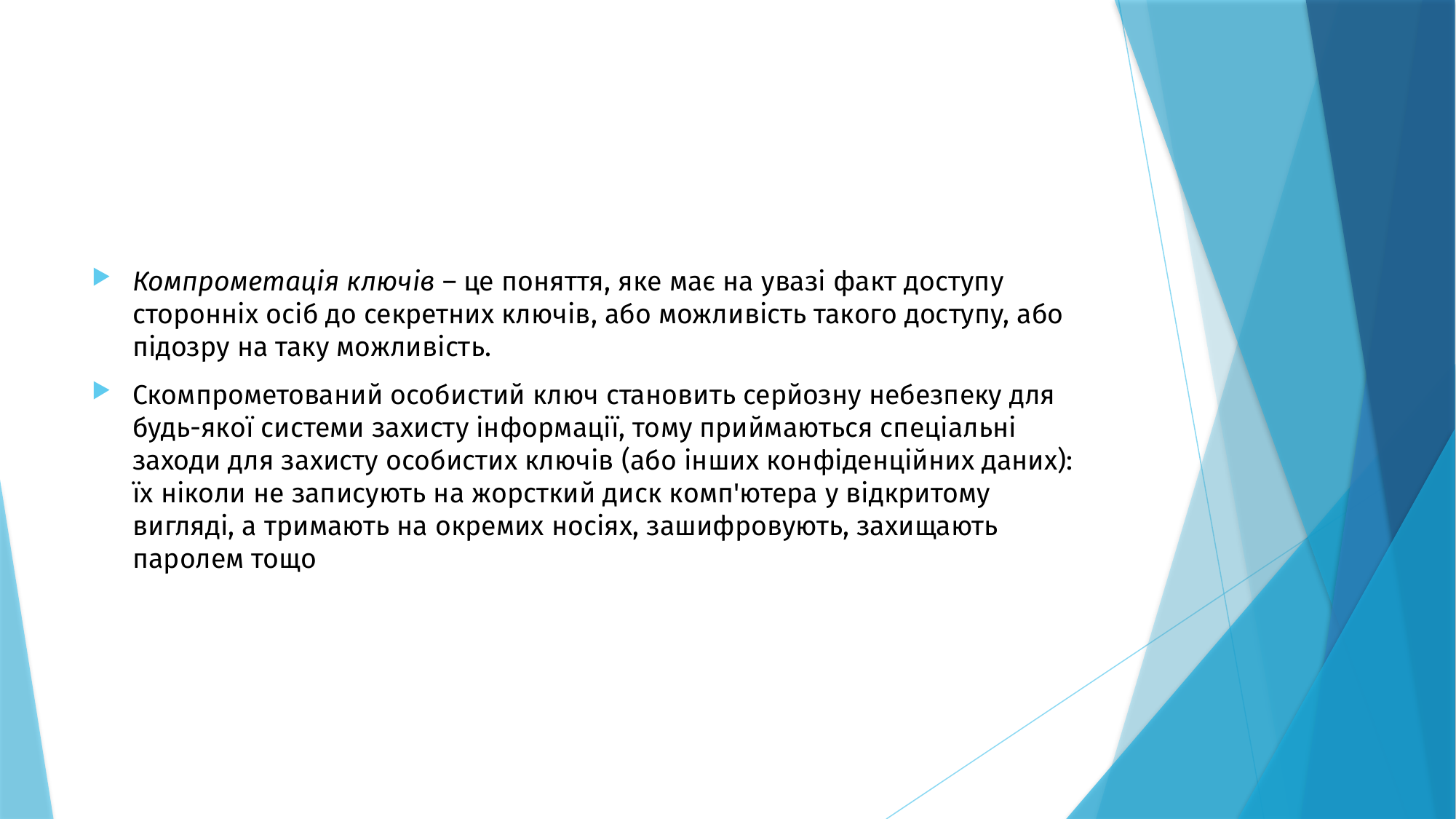

#
Компрометація ключів – це поняття, яке має на увазі факт доступу сторонніх осіб до секретних ключів, або можливість такого доступу, або підозру на таку можливість.
Скомпрометований особистий ключ становить серйозну небезпеку для будь-якої системи захисту інформації, тому приймаються спеціальні заходи для захисту особистих ключів (або інших конфіденційних даних): їх ніколи не записують на жорсткий диск комп'ютера у відкритому вигляді, а тримають на окремих носіях, зашифровують, захищають паролем тощо